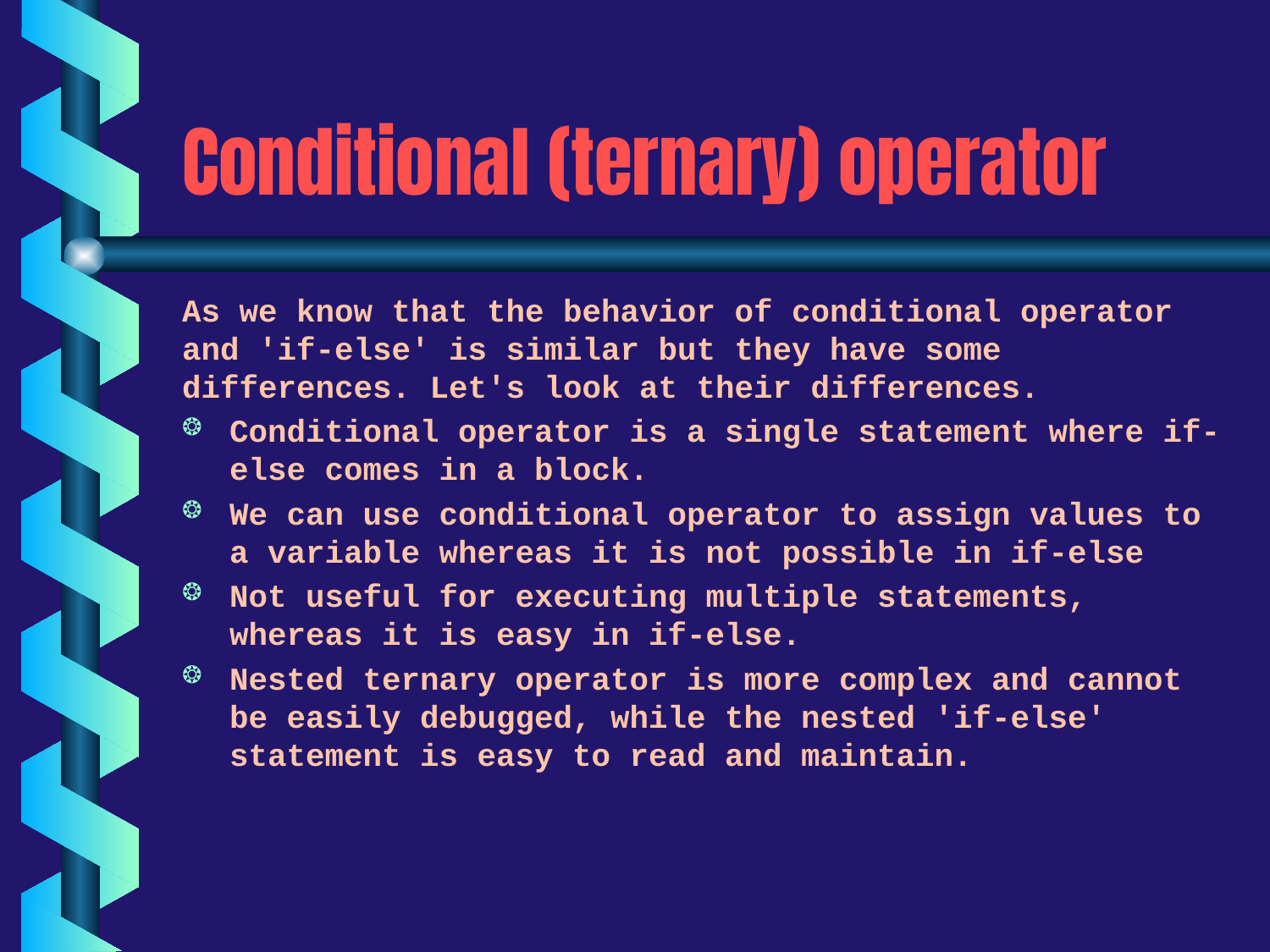

# Conditional (ternary) operator
As we know that the behavior of conditional operator and 'if-else' is similar but they have some differences. Let's look at their differences.
Conditional operator is a single statement where if-else comes in a block.
We can use conditional operator to assign values to a variable whereas it is not possible in if-else
Not useful for executing multiple statements, whereas it is easy in if-else.
Nested ternary operator is more complex and cannot be easily debugged, while the nested 'if-else' statement is easy to read and maintain.